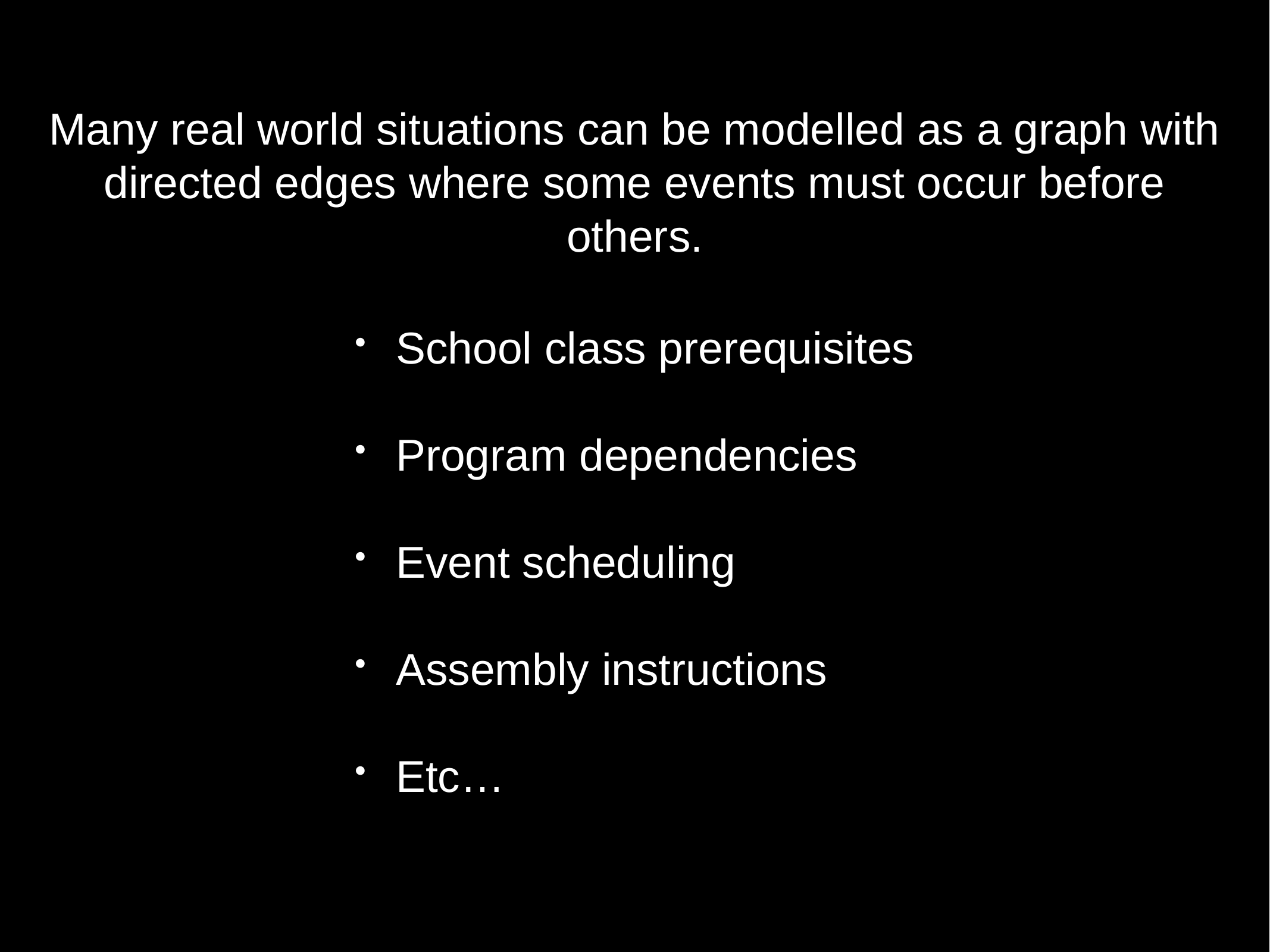

Many real world situations can be modelled as a graph with directed edges where some events must occur before others.
School class prerequisites

Program dependencies

Event scheduling

Assembly instructions

Etc…